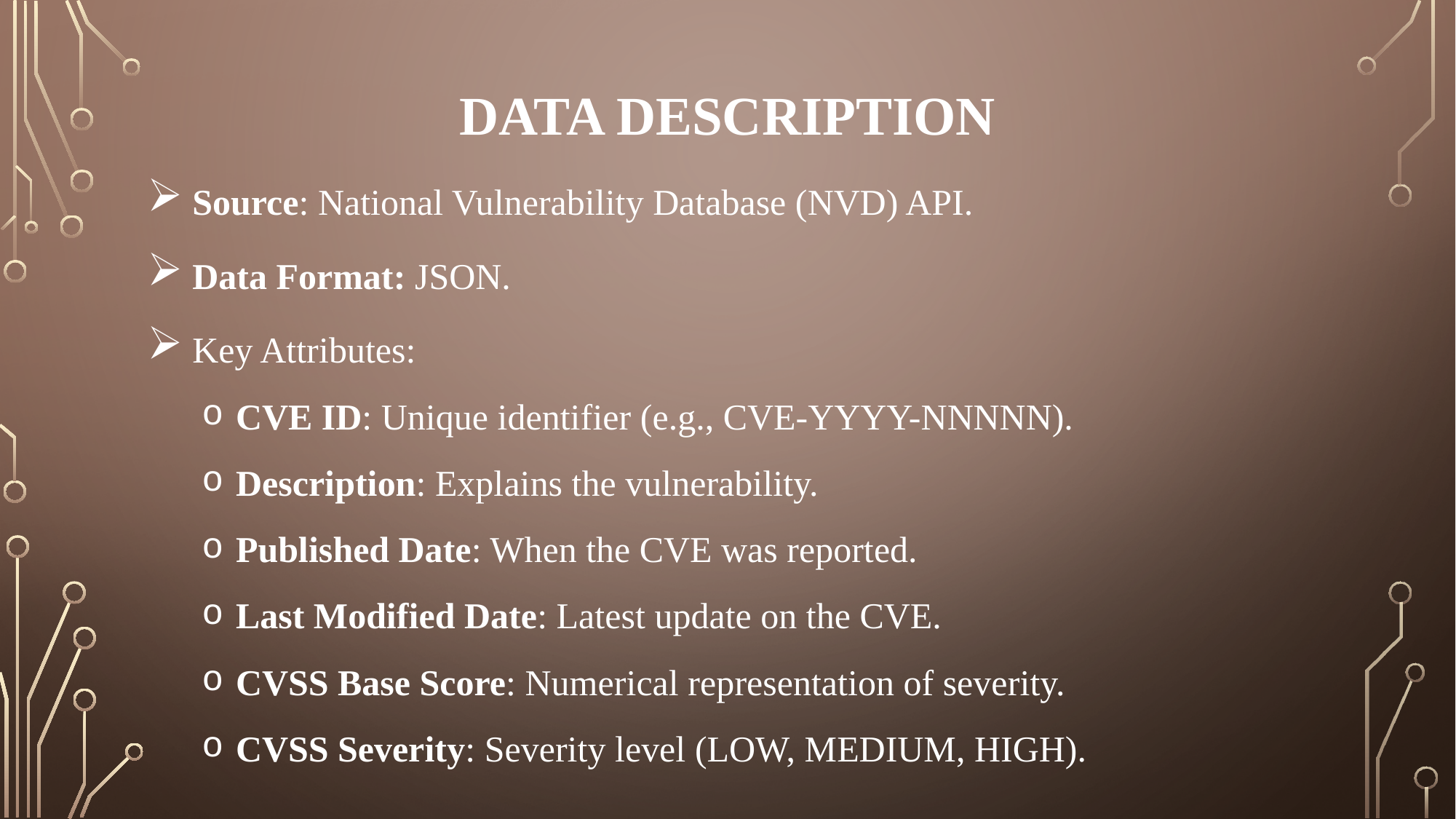

# Data description
 Source: National Vulnerability Database (NVD) API.
 Data Format: JSON.
 Key Attributes:
CVE ID: Unique identifier (e.g., CVE-YYYY-NNNNN).
Description: Explains the vulnerability.
Published Date: When the CVE was reported.
Last Modified Date: Latest update on the CVE.
CVSS Base Score: Numerical representation of severity.
CVSS Severity: Severity level (LOW, MEDIUM, HIGH).